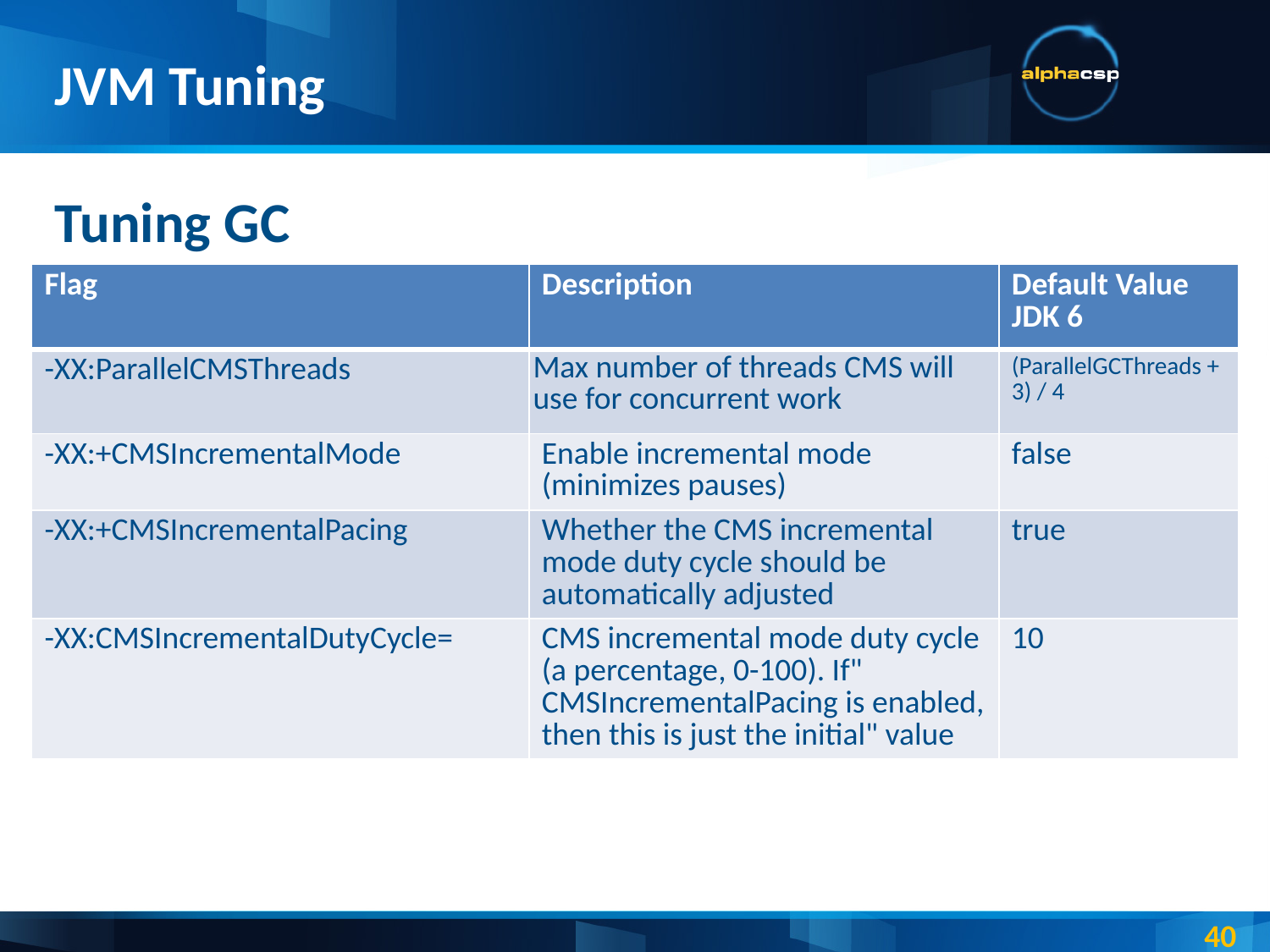

# JVM Tuning
Tuning GC
| Flag | Description | Default Value JDK 6 |
| --- | --- | --- |
| -XX:ParallelCMSThreads | Max number of threads CMS will use for concurrent work | (ParallelGCThreads + 3) / 4 |
| -XX:+CMSIncrementalMode | Enable incremental mode (minimizes pauses) | false |
| -XX:+CMSIncrementalPacing | Whether the CMS incremental mode duty cycle should be automatically adjusted | true |
| -XX:CMSIncrementalDutyCycle= | CMS incremental mode duty cycle (a percentage, 0-100). If" CMSIncrementalPacing is enabled, then this is just the initial" value | 10 |